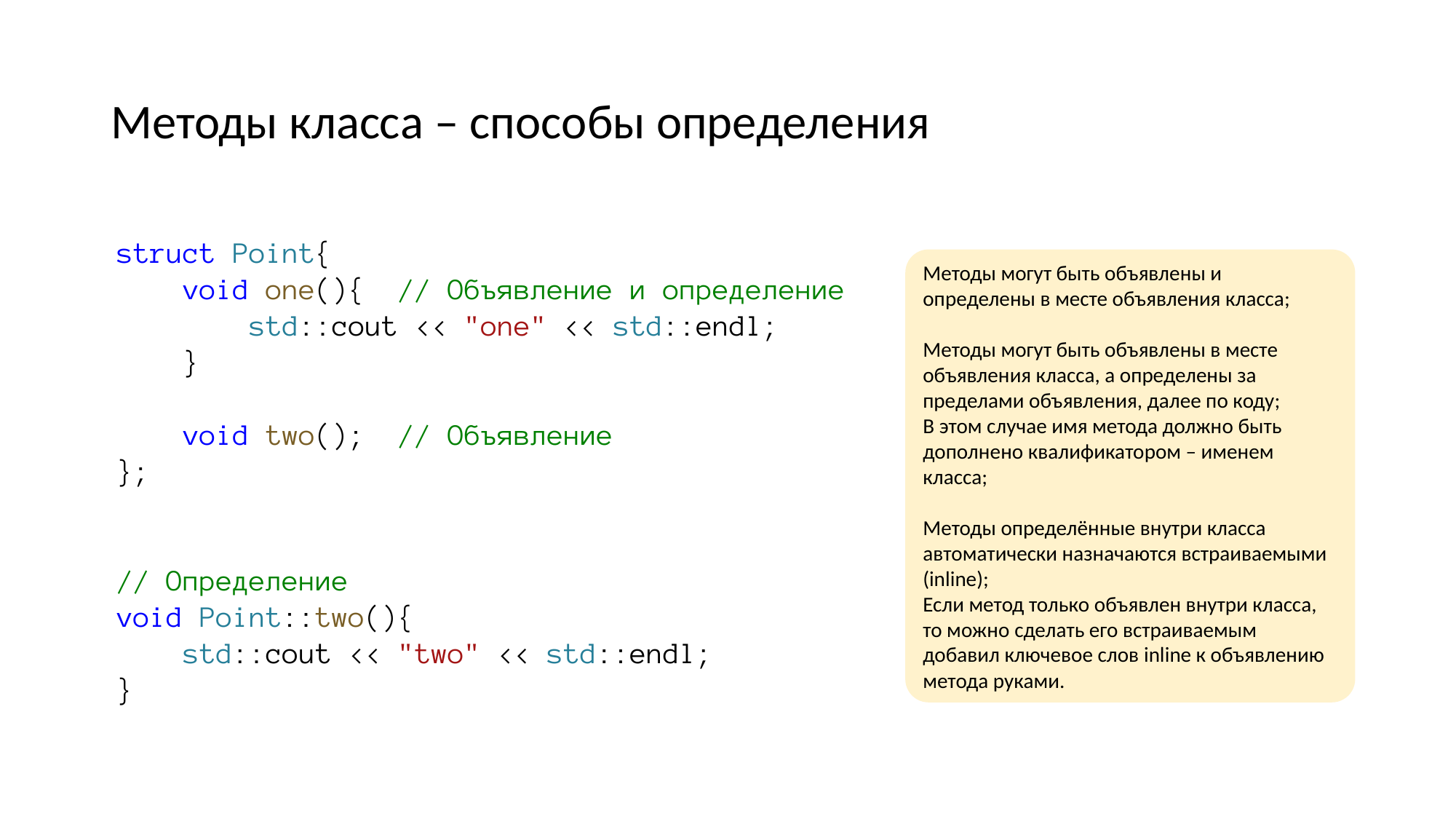

# Методы класса – способы определения
struct Point{
    void one(){  // Объявление и определение
        std::cout << "one" << std::endl;
    }
    void two();  // Объявление
};

// Определение
void Point::two(){
    std::cout << "two" << std::endl;
}
Методы могут быть объявлены и определены в месте объявления класса;

Методы могут быть объявлены в месте объявления класса, а определены за пределами объявления, далее по коду;
В этом случае имя метода должно быть дополнено квалификатором – именем класса;

Методы определённые внутри класса автоматически назначаются встраиваемыми (inline);
Если метод только объявлен внутри класса, то можно сделать его встраиваемым добавил ключевое слов inline к объявлению метода руками.